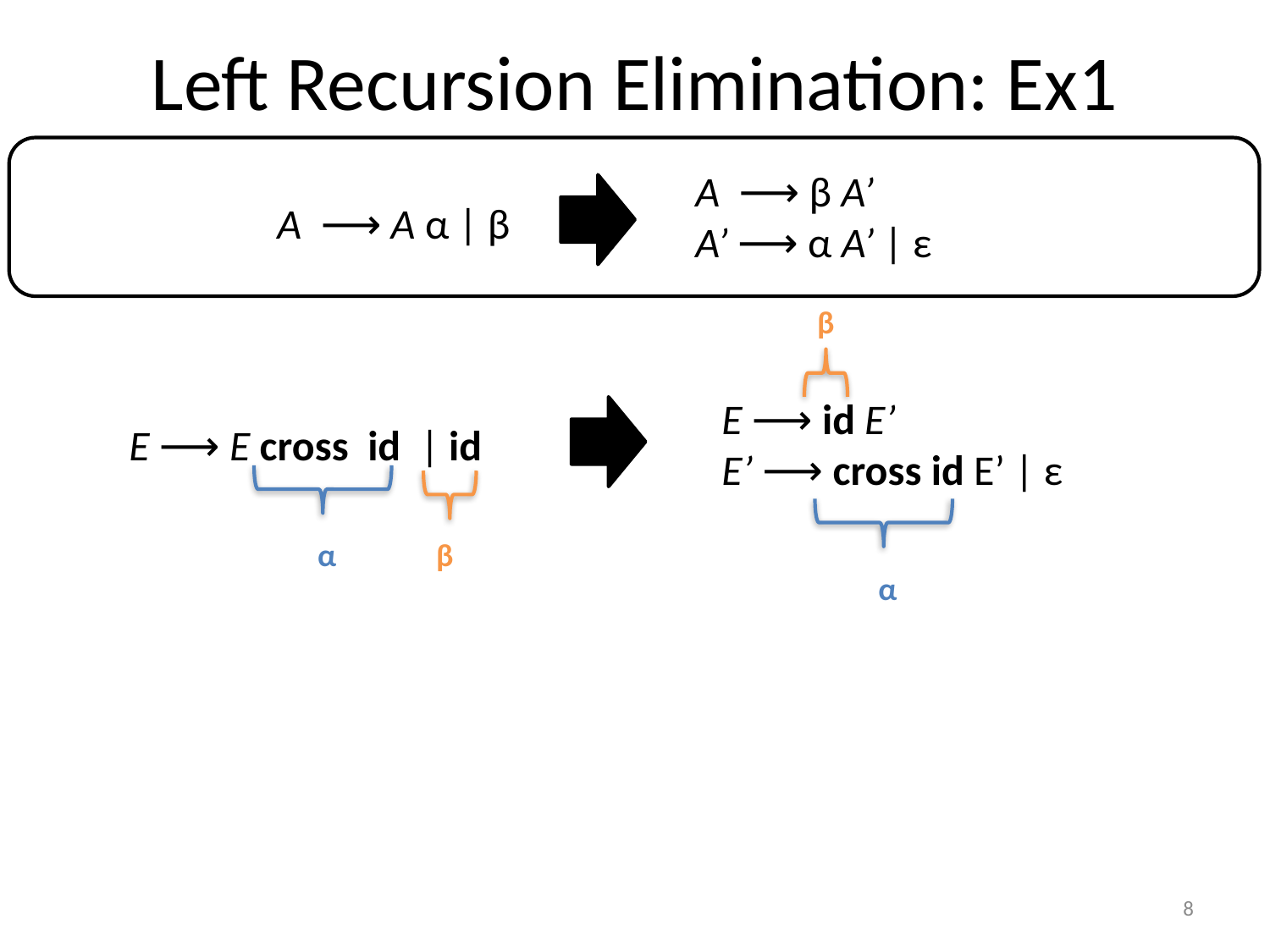

# Left Recursion Elimination: Ex1

A  ⟶ β A’
A’ ⟶ α A’ | ε

A  ⟶ A α | β
β

E ⟶ id E’
E’ ⟶ cross id E’ | ε

E ⟶ E cross  id  | id

α

β

α
8